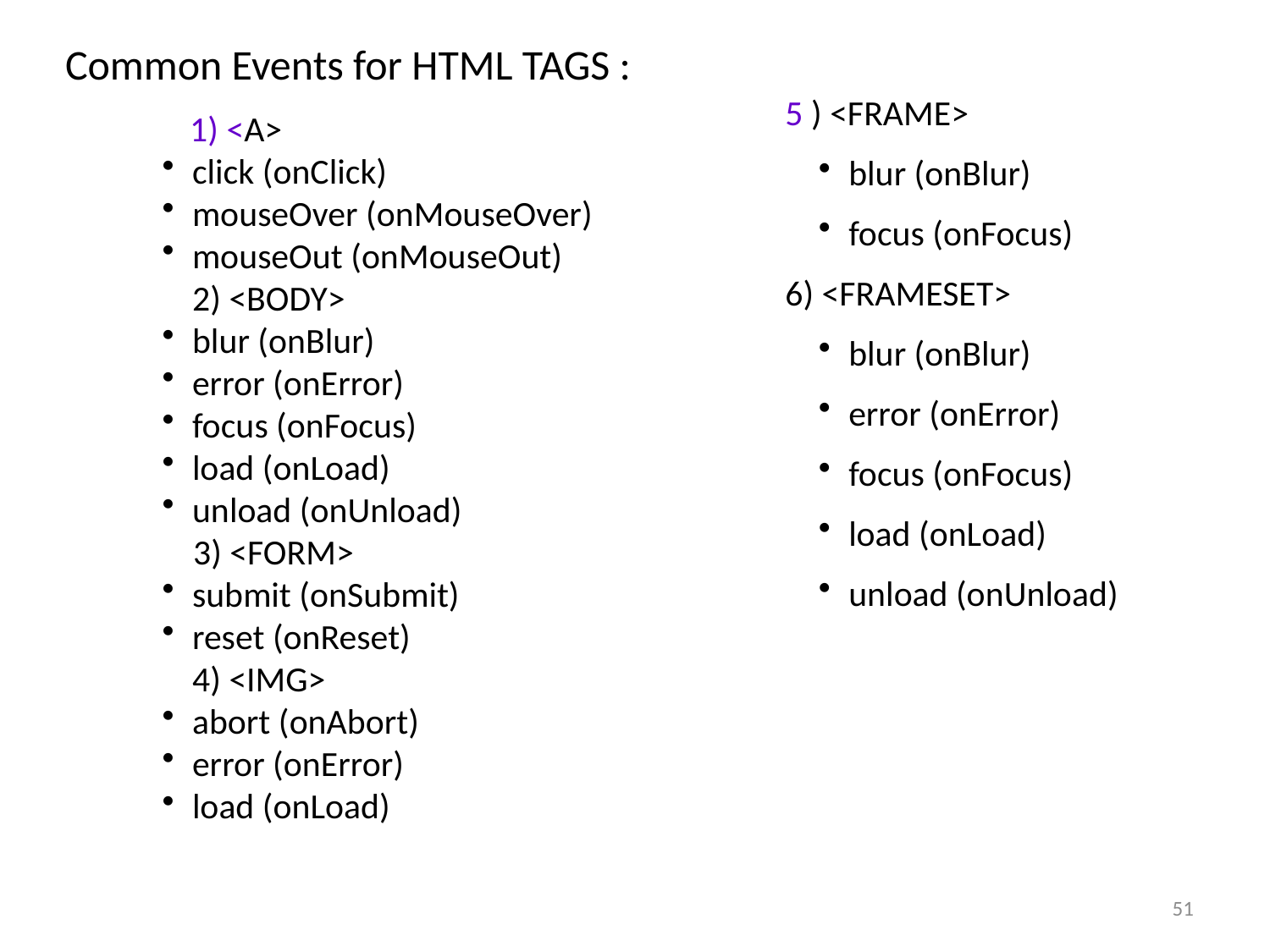

Common Events for HTML TAGS :
              1) <A>
click (onClick)
mouseOver (onMouseOver)
mouseOut (onMouseOut)
2) <BODY>
blur (onBlur)
error (onError)
focus (onFocus)
load (onLoad)
unload (onUnload)
        3) <FORM>
submit (onSubmit)
reset (onReset)
4) <IMG>
abort (onAbort)
error (onError)
load (onLoad)

5 ) <FRAME>
blur (onBlur)
focus (onFocus)
6) <FRAMESET>
blur (onBlur)
error (onError)
focus (onFocus)
load (onLoad)
unload (onUnload)
51